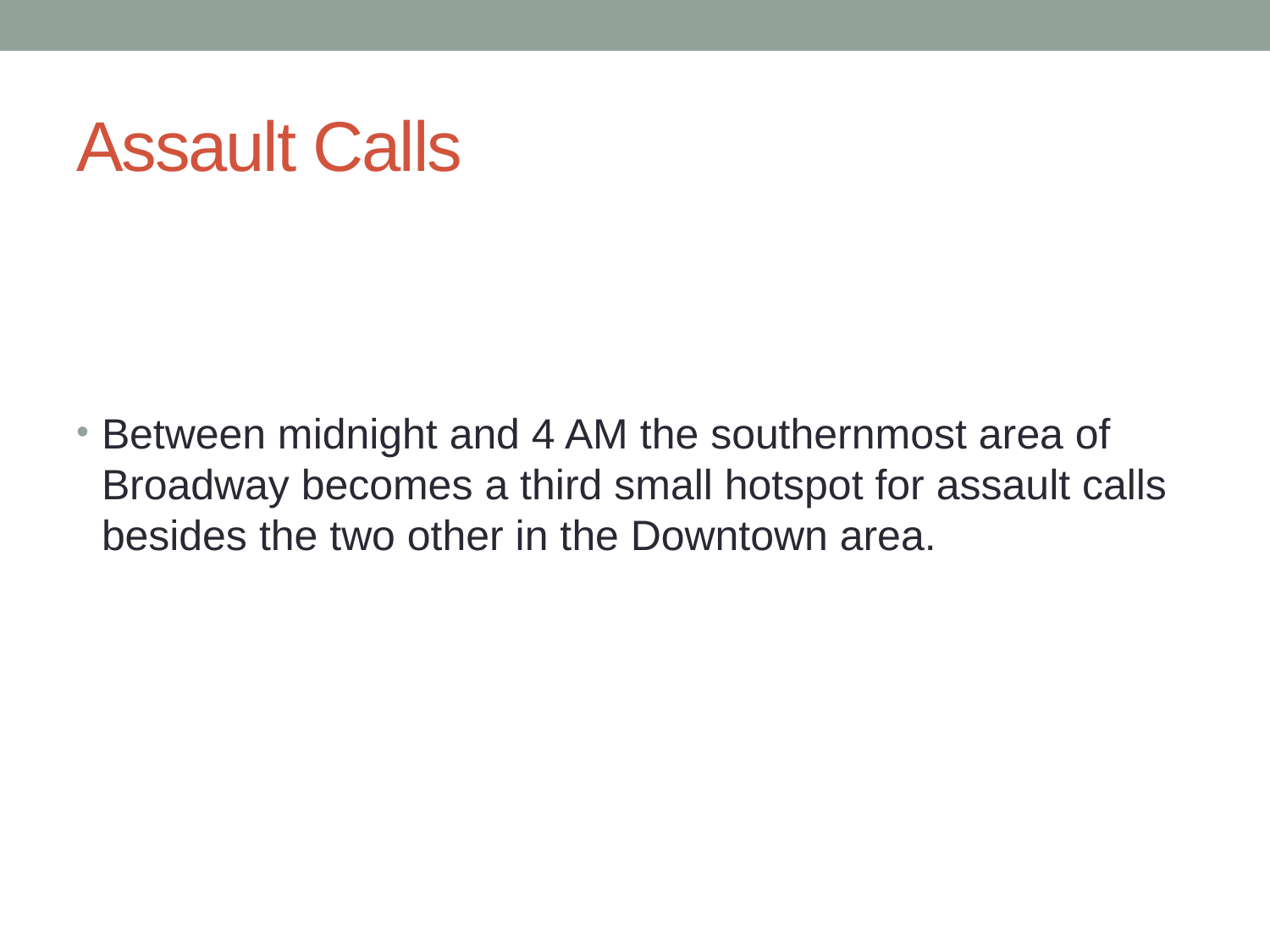

# Assault Calls

Between midnight and 4 AM the southernmost area of Broadway becomes a third small hotspot for assault calls  besides the two other in the Downtown area.